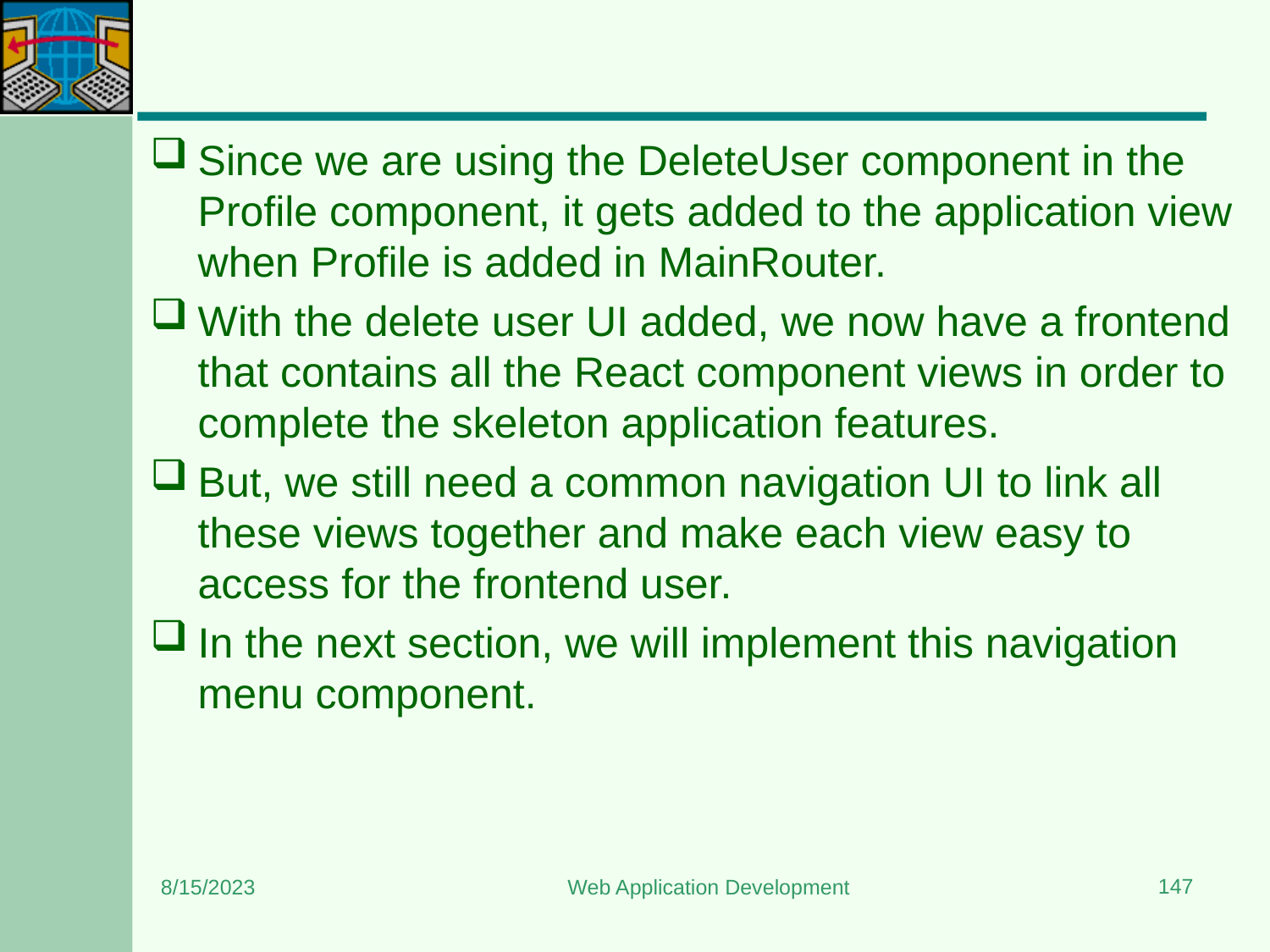

#
Since we are using the DeleteUser component in the Profile component, it gets added to the application view when Profile is added in MainRouter.
With the delete user UI added, we now have a frontend that contains all the React component views in order to complete the skeleton application features.
But, we still need a common navigation UI to link all these views together and make each view easy to access for the frontend user.
In the next section, we will implement this navigation menu component.
147
8/15/2023
Web Application Development